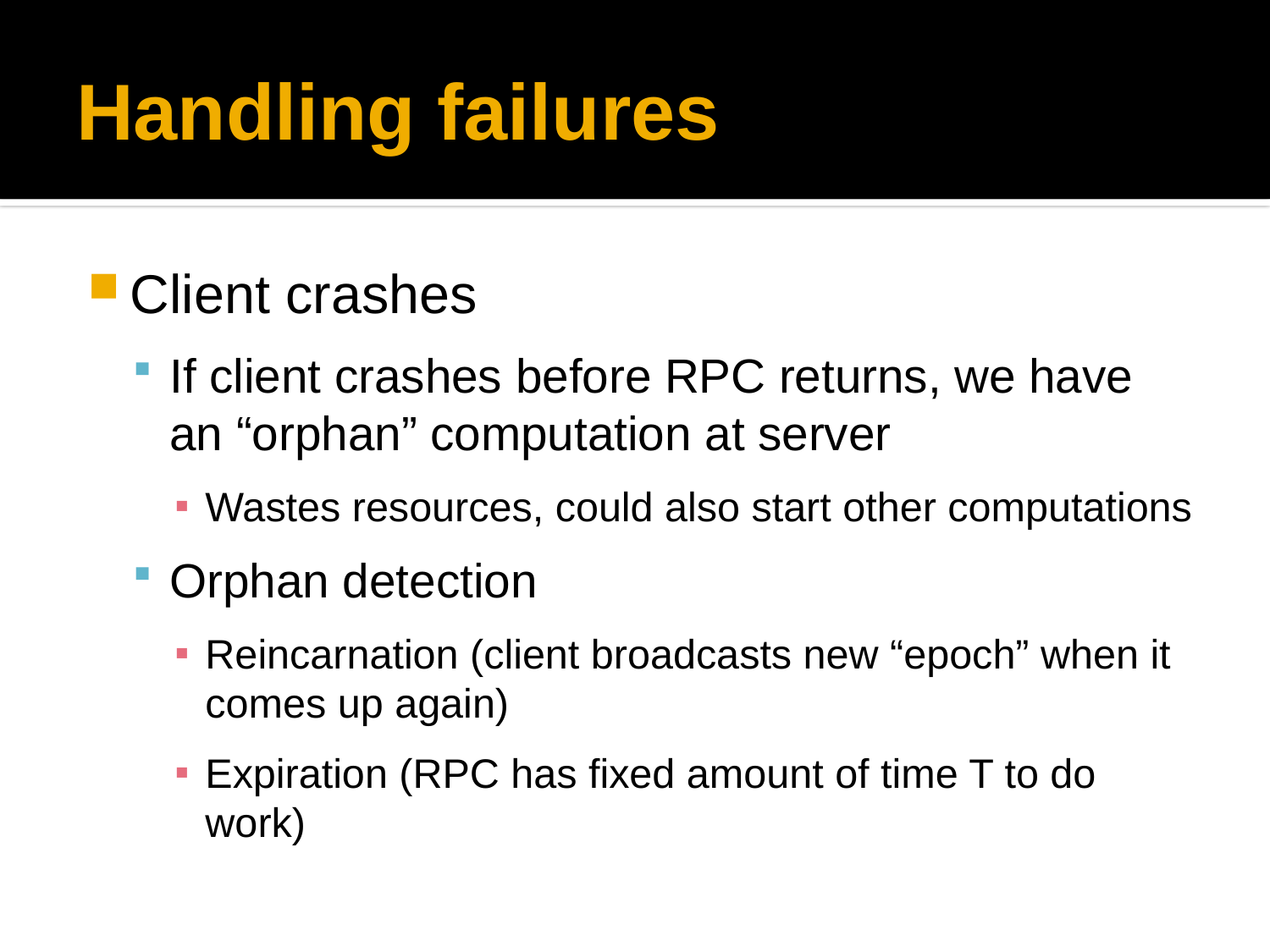

# Handling failures
Client crashes
If client crashes before RPC returns, we have an “orphan” computation at server
Wastes resources, could also start other computations
Orphan detection
Reincarnation (client broadcasts new “epoch” when it comes up again)
Expiration (RPC has fixed amount of time T to do work)